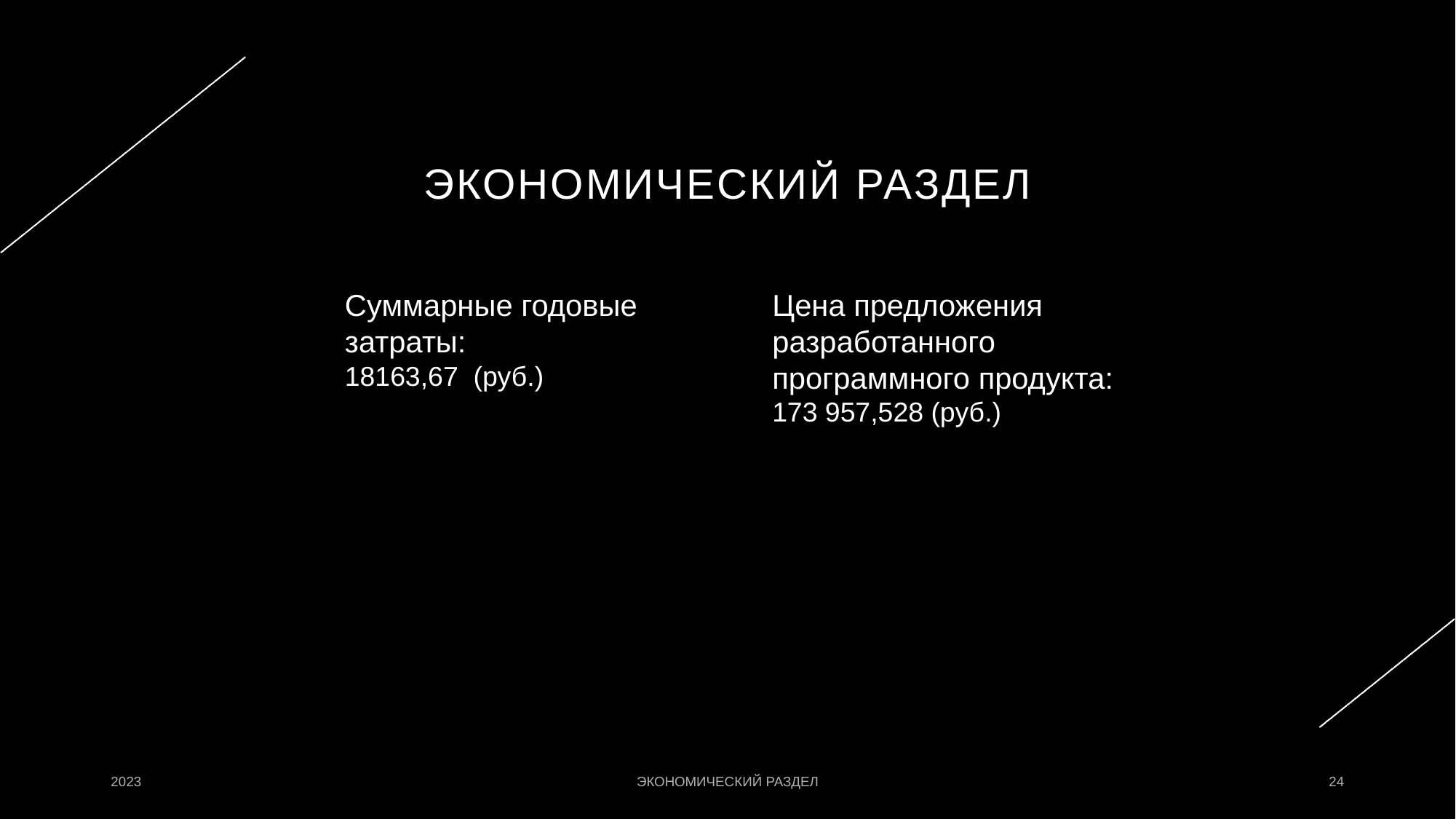

# Экономический раздел
Суммарные годовые затраты:
18163,67  (руб.)
Цена предложения разработанного программного продукта:
173 957,528 (руб.)
2023
ЭКОНОМИЧЕСКИЙ РАЗДЕЛ
24